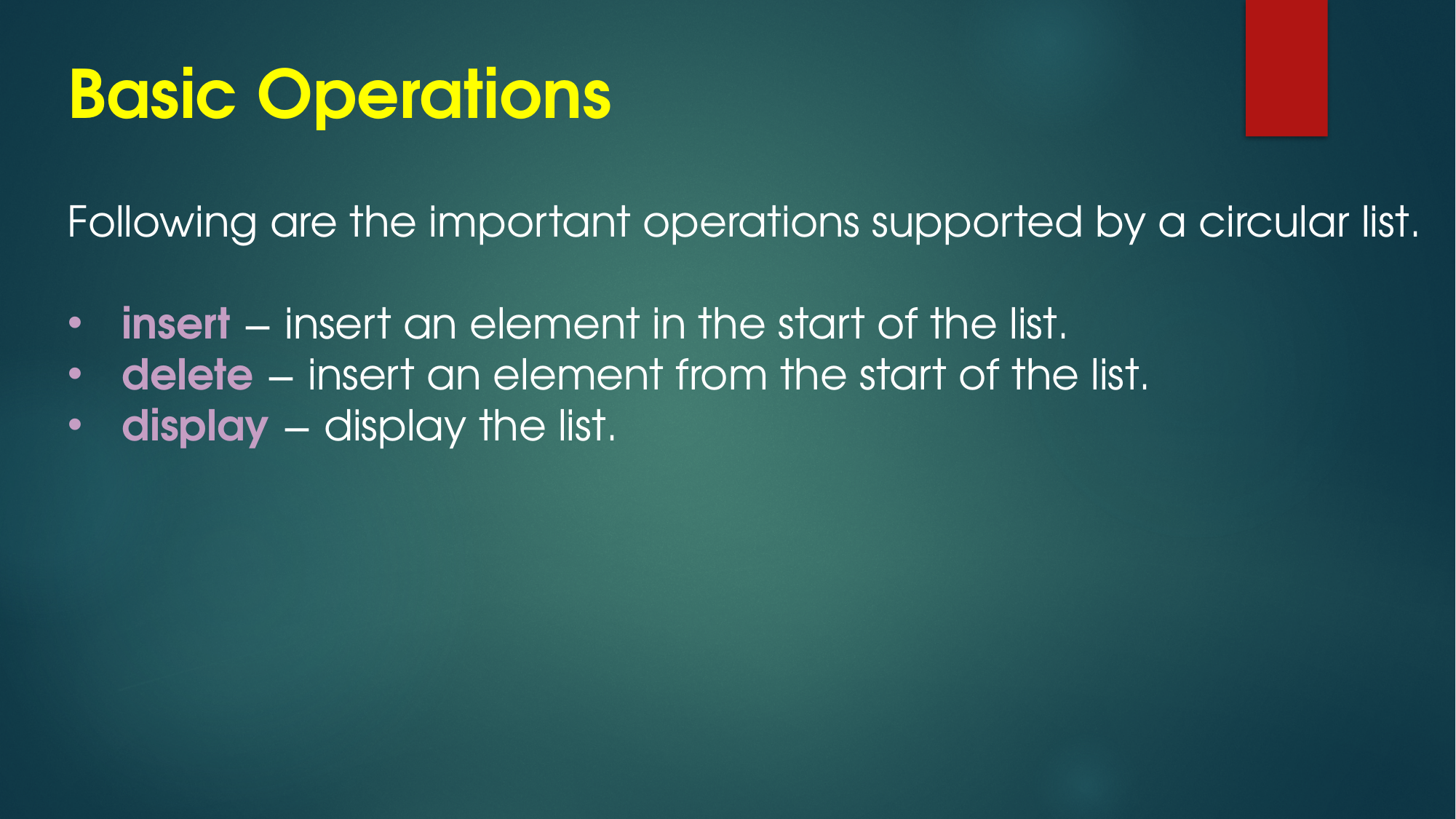

# Basic Operations
Following are the important operations supported by a circular list.

insert − insert an element in the start of the list.
delete − insert an element from the start of the list.
display − display the list.